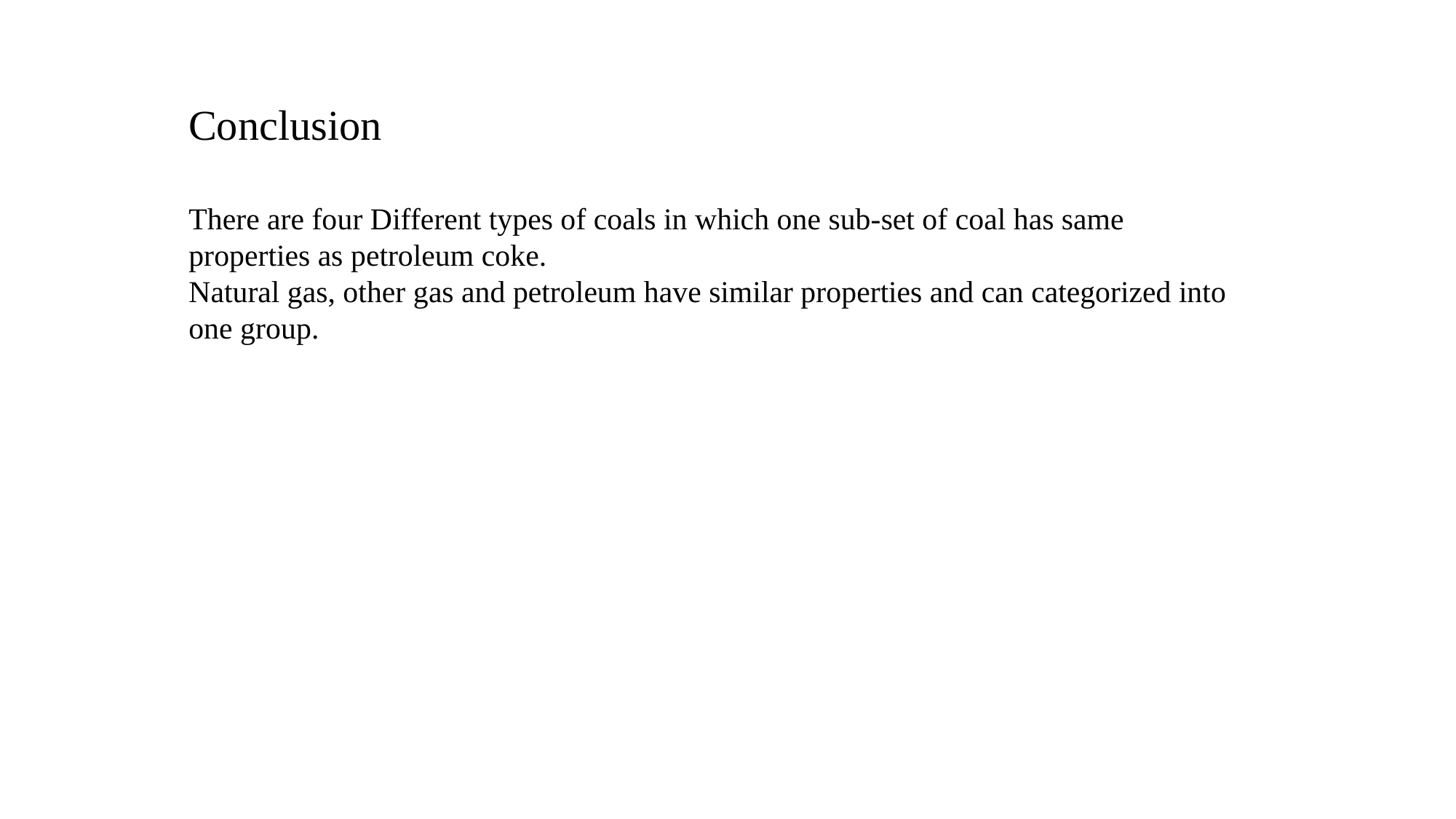

Conclusion

There are four Different types of coals in which one sub-set of coal has same properties as petroleum coke.
Natural gas, other gas and petroleum have similar properties and can categorized into one group.